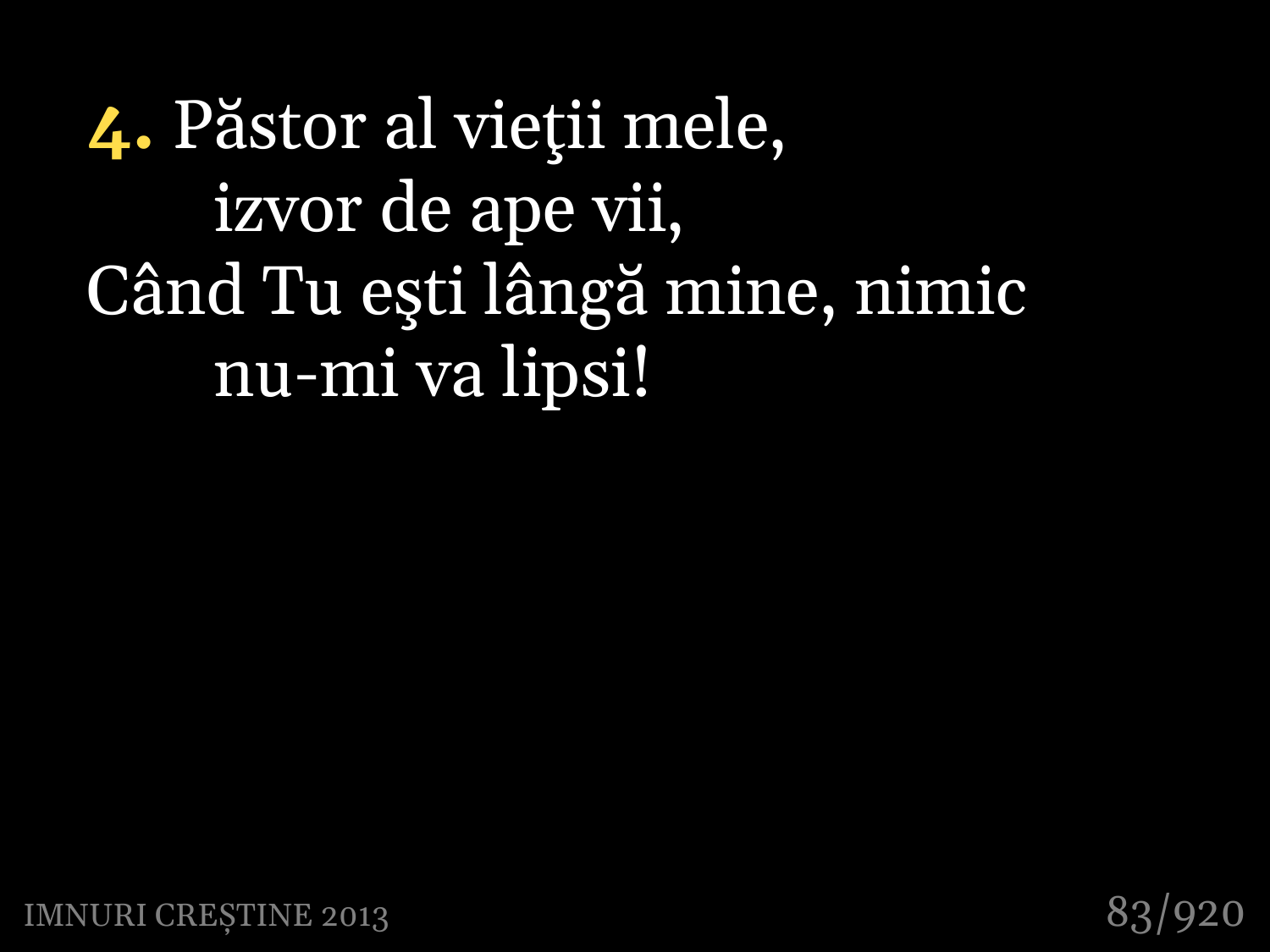

4. Păstor al vieţii mele,
	izvor de ape vii,
Când Tu eşti lângă mine, nimic
	nu-mi va lipsi!
83/920
IMNURI CREȘTINE 2013